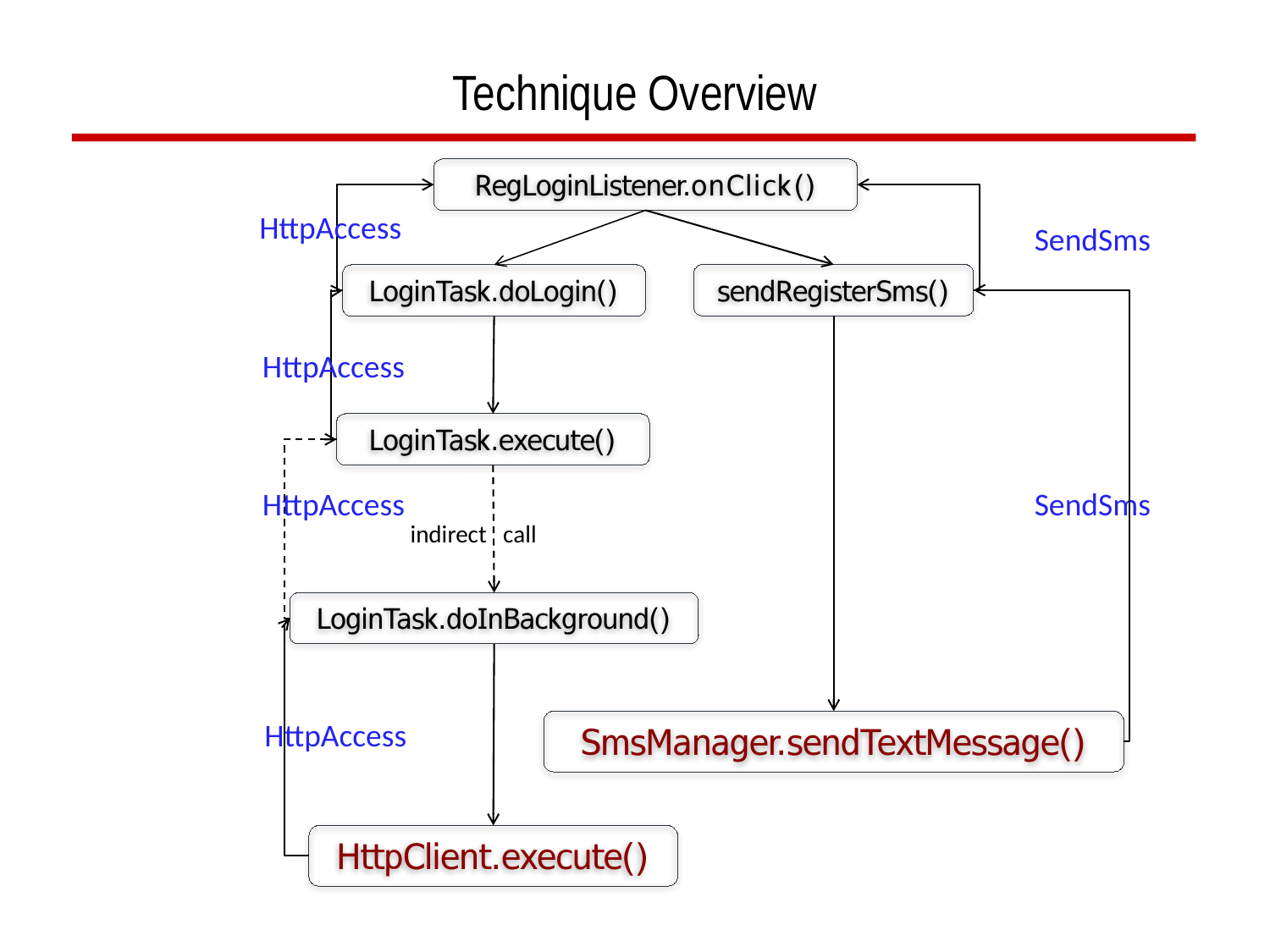

# Technique Overview
RegLoginListener.onClick()
HttpAccess
SendSms
sendRegisterSms()
LoginTask.doLogin()
HttpAccess
LoginTask.execute()
HttpAccess
SendSms
indirect   call
LoginTask.doInBackground()
HttpAccess
SmsManager.sendTextMessage()
HttpClient.execute()